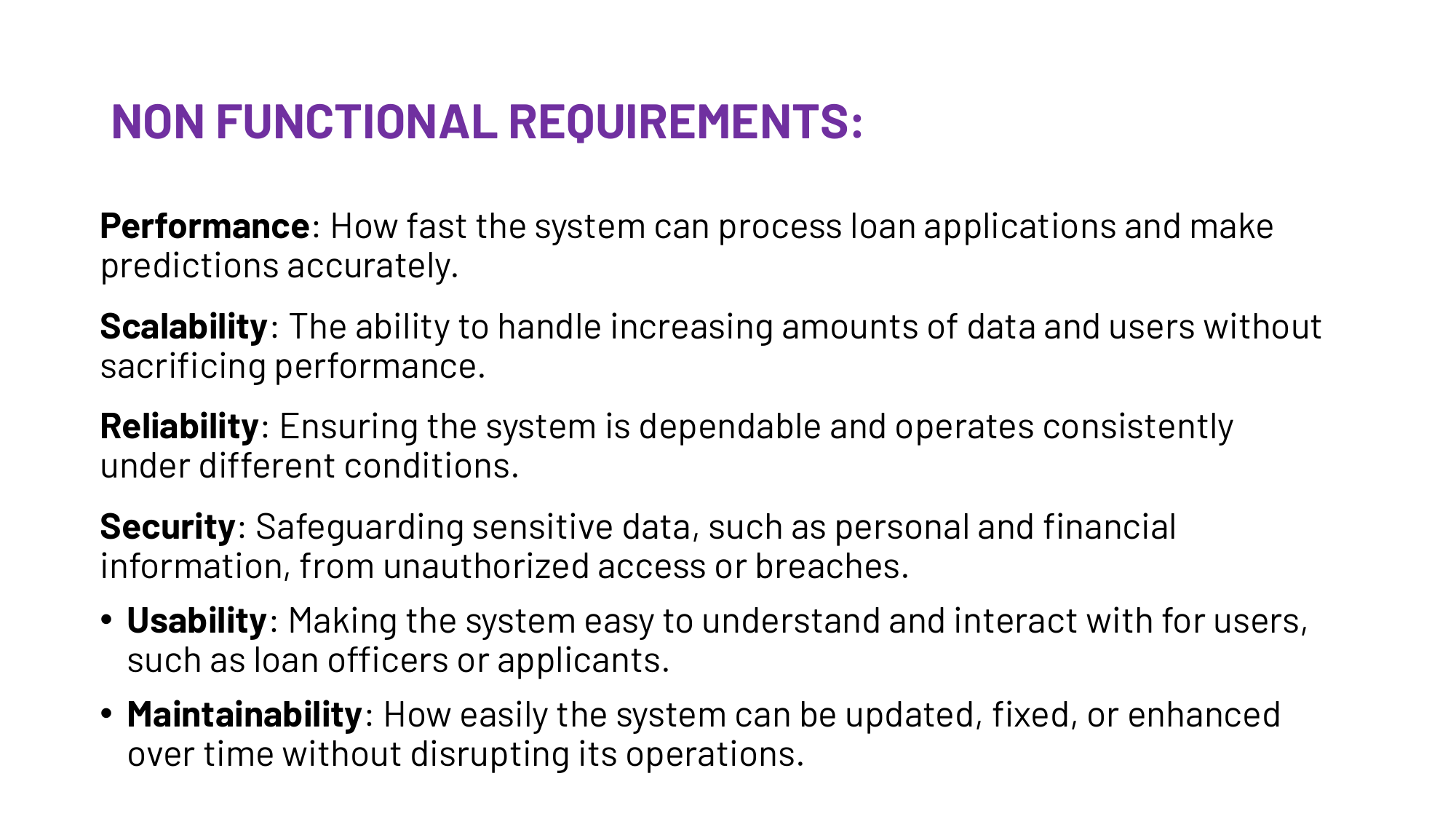

# NON FUNCTIONAL REQUIREMENTS:
Performance: How fast the system can process loan applications and make predictions accurately.
Scalability: The ability to handle increasing amounts of data and users without sacrificing performance.
Reliability: Ensuring the system is dependable and operates consistently under different conditions.
Security: Safeguarding sensitive data, such as personal and financial information, from unauthorized access or breaches.
Usability: Making the system easy to understand and interact with for users, such as loan officers or applicants.
Maintainability: How easily the system can be updated, fixed, or enhanced over time without disrupting its operations.